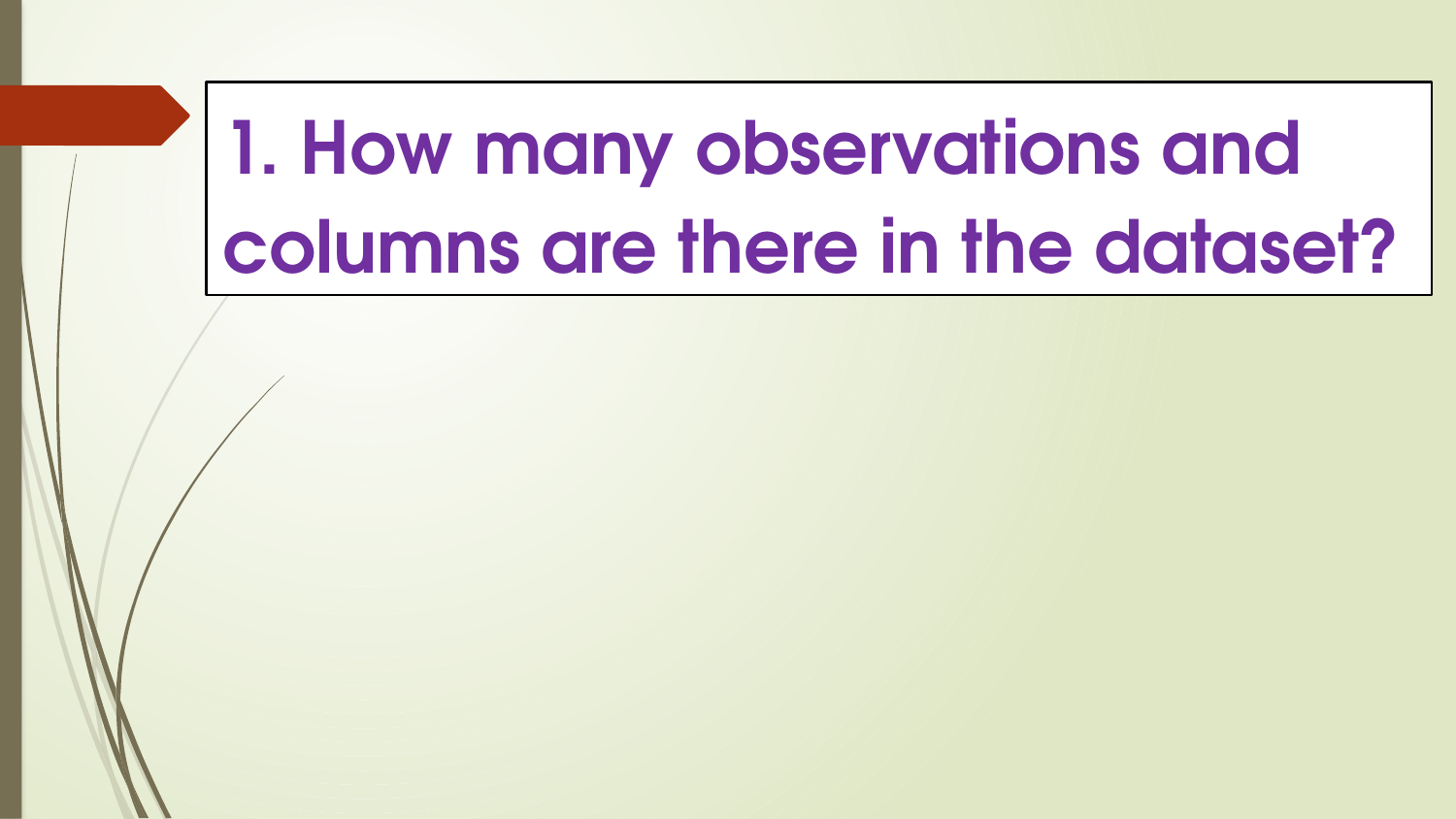

1. How many observations and columns are there in the dataset?